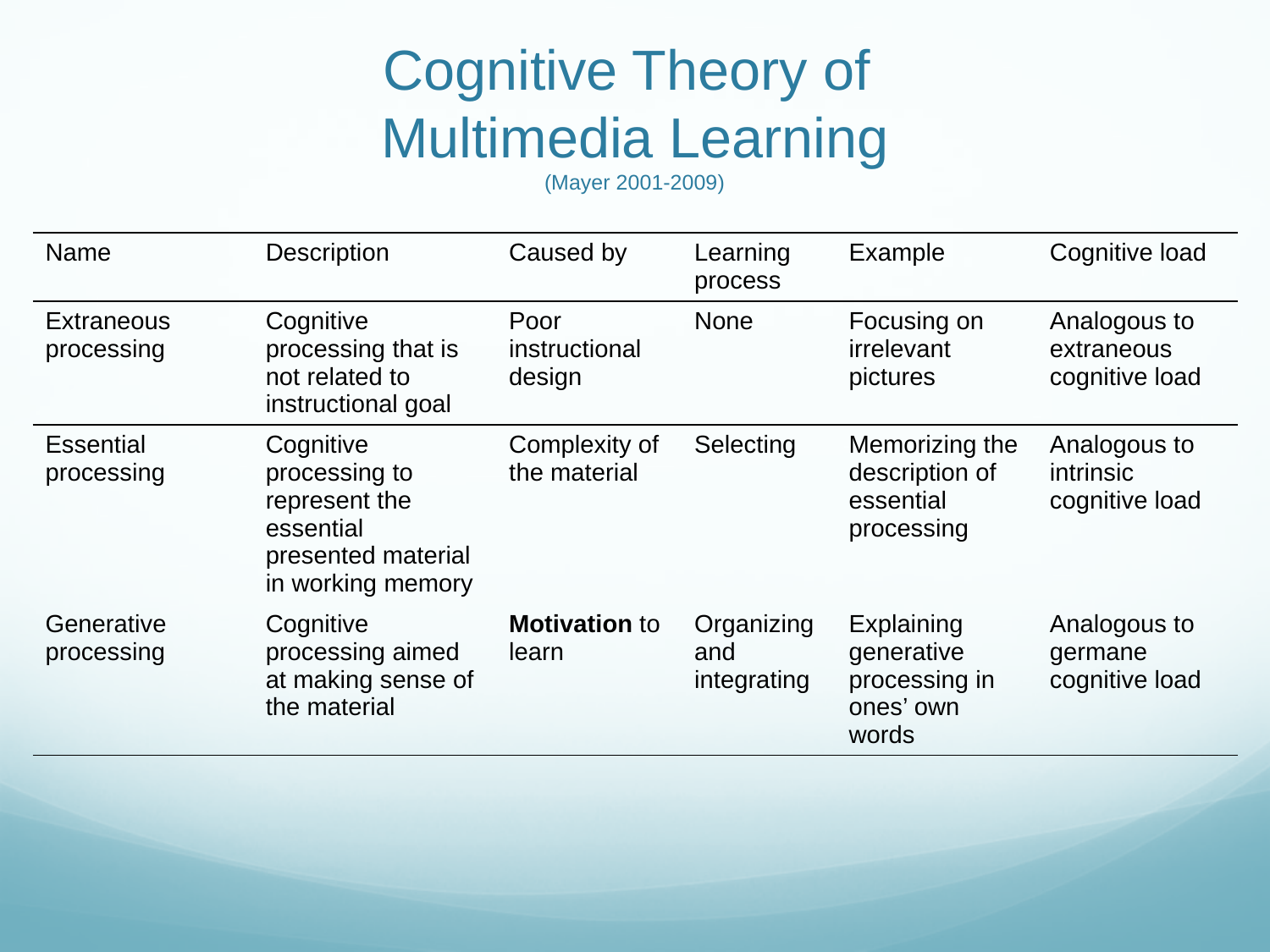

# Cognitive Theory of Multimedia Learning (Mayer 2001-2009)
| Name | Description | Caused by | Learning process | Example | Cognitive load |
| --- | --- | --- | --- | --- | --- |
| Extraneous processing | Cognitive processing that is not related to instructional goal | Poor instructional design | None | Focusing on irrelevant pictures | Analogous to extraneous cognitive load |
| Essential processing | Cognitive processing to represent the essential presented material in working memory | Complexity of the material | Selecting | Memorizing the description of essential processing | Analogous to intrinsic cognitive load |
| Generative processing | Cognitive processing aimed at making sense of the material | Motivation to learn | Organizing and integrating | Explaining generative processing in ones’ own words | Analogous to germane cognitive load |